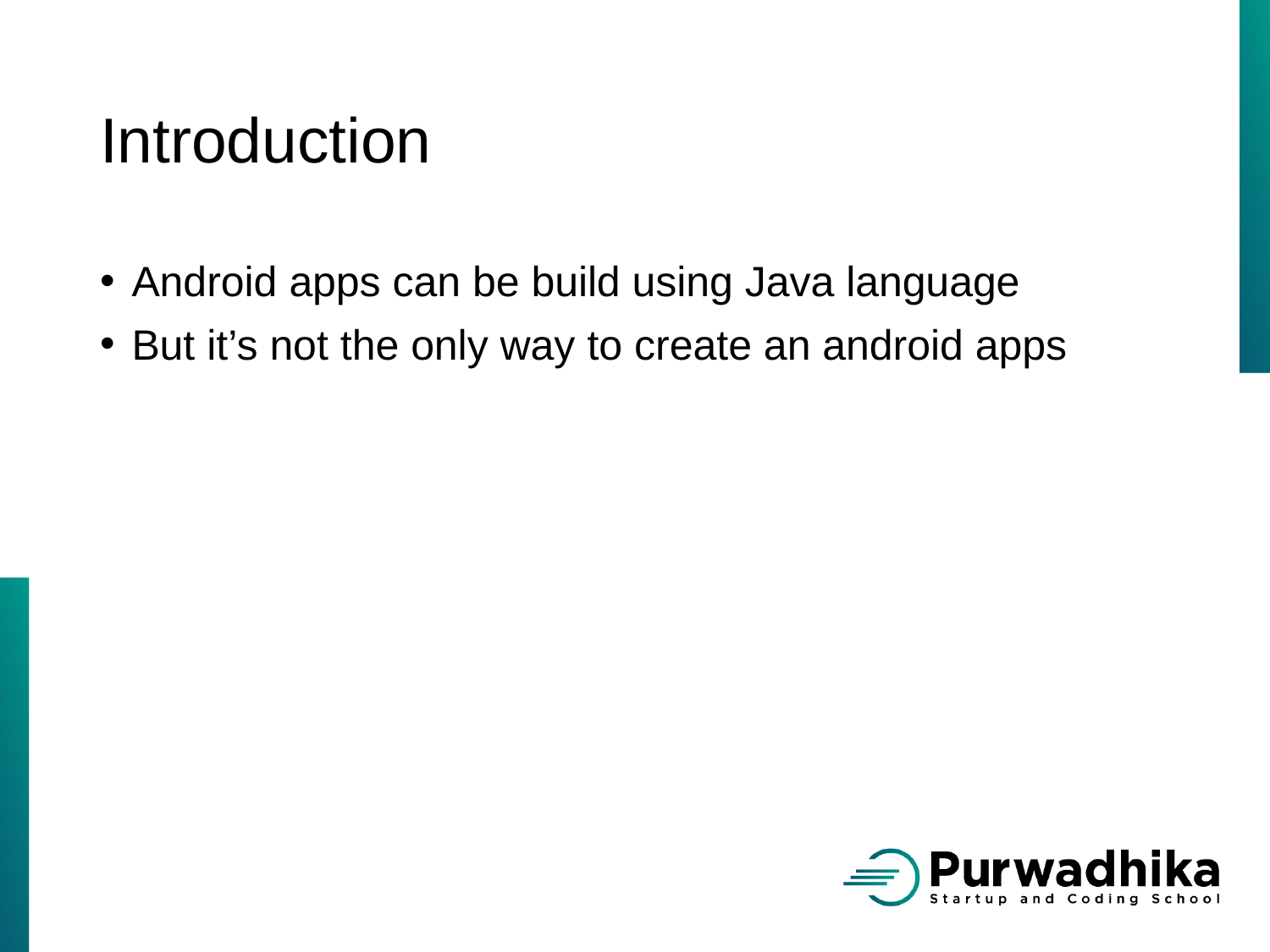

# Introduction
Android apps can be build using Java language
But it’s not the only way to create an android apps